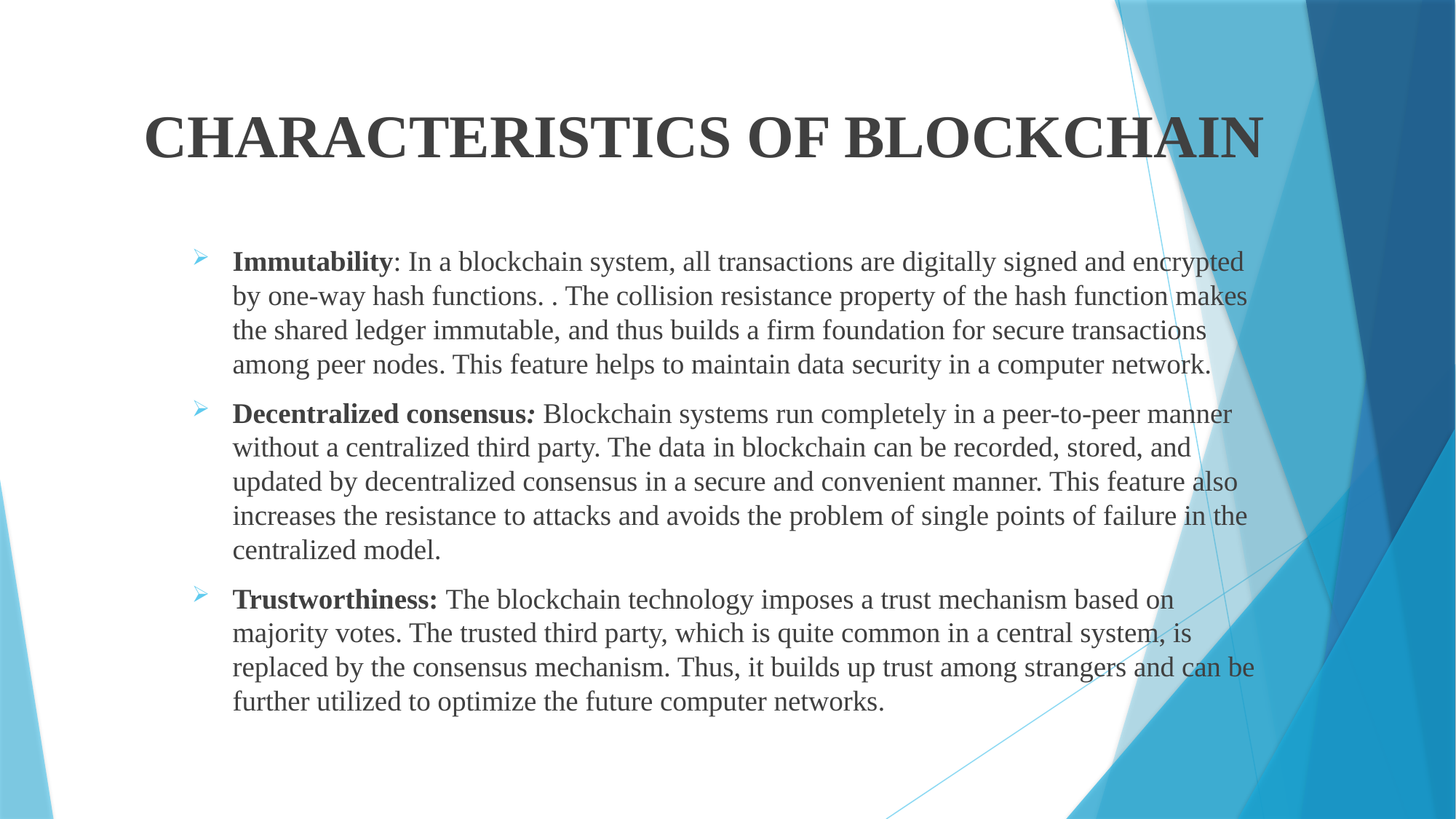

# CHARACTERISTICS OF BLOCKCHAIN
Immutability: In a blockchain system, all transactions are digitally signed and encrypted by one-way hash functions. . The collision resistance property of the hash function makes the shared ledger immutable, and thus builds a firm foundation for secure transactions among peer nodes. This feature helps to maintain data security in a computer network.
Decentralized consensus: Blockchain systems run completely in a peer-to-peer manner without a centralized third party. The data in blockchain can be recorded, stored, and updated by decentralized consensus in a secure and convenient manner. This feature also increases the resistance to attacks and avoids the problem of single points of failure in the centralized model.
Trustworthiness: The blockchain technology imposes a trust mechanism based on majority votes. The trusted third party, which is quite common in a central system, is replaced by the consensus mechanism. Thus, it builds up trust among strangers and can be further utilized to optimize the future computer networks.